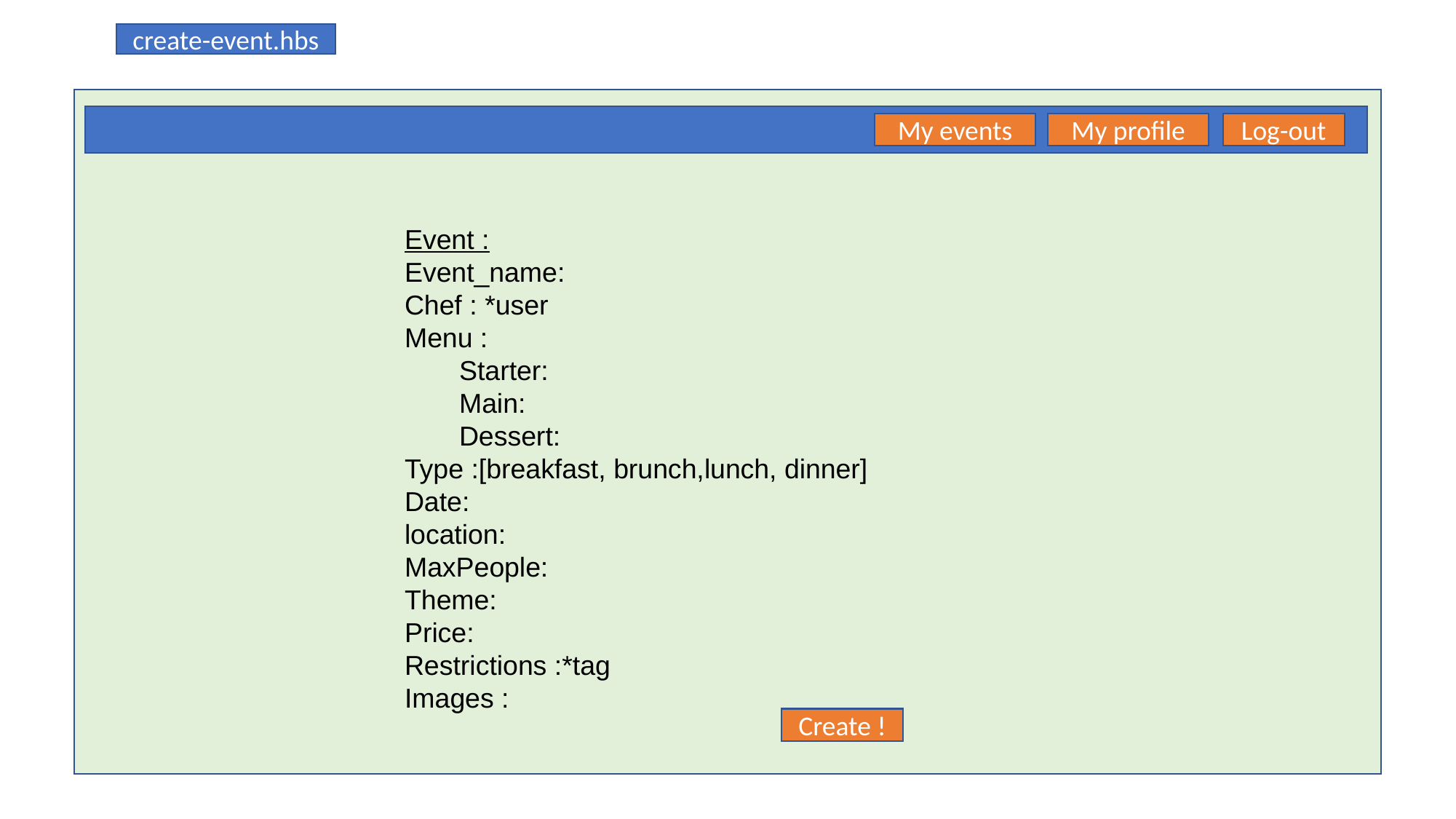

create-event.hbs

My events
My profile
Log-out
Event :
Event_name:
Chef : *user
Menu :
Starter:
Main:
Dessert:
Type :[breakfast, brunch,lunch, dinner]
Date:
location:
MaxPeople:
Theme:
Price:
Restrictions :*tag
Images :
Create !